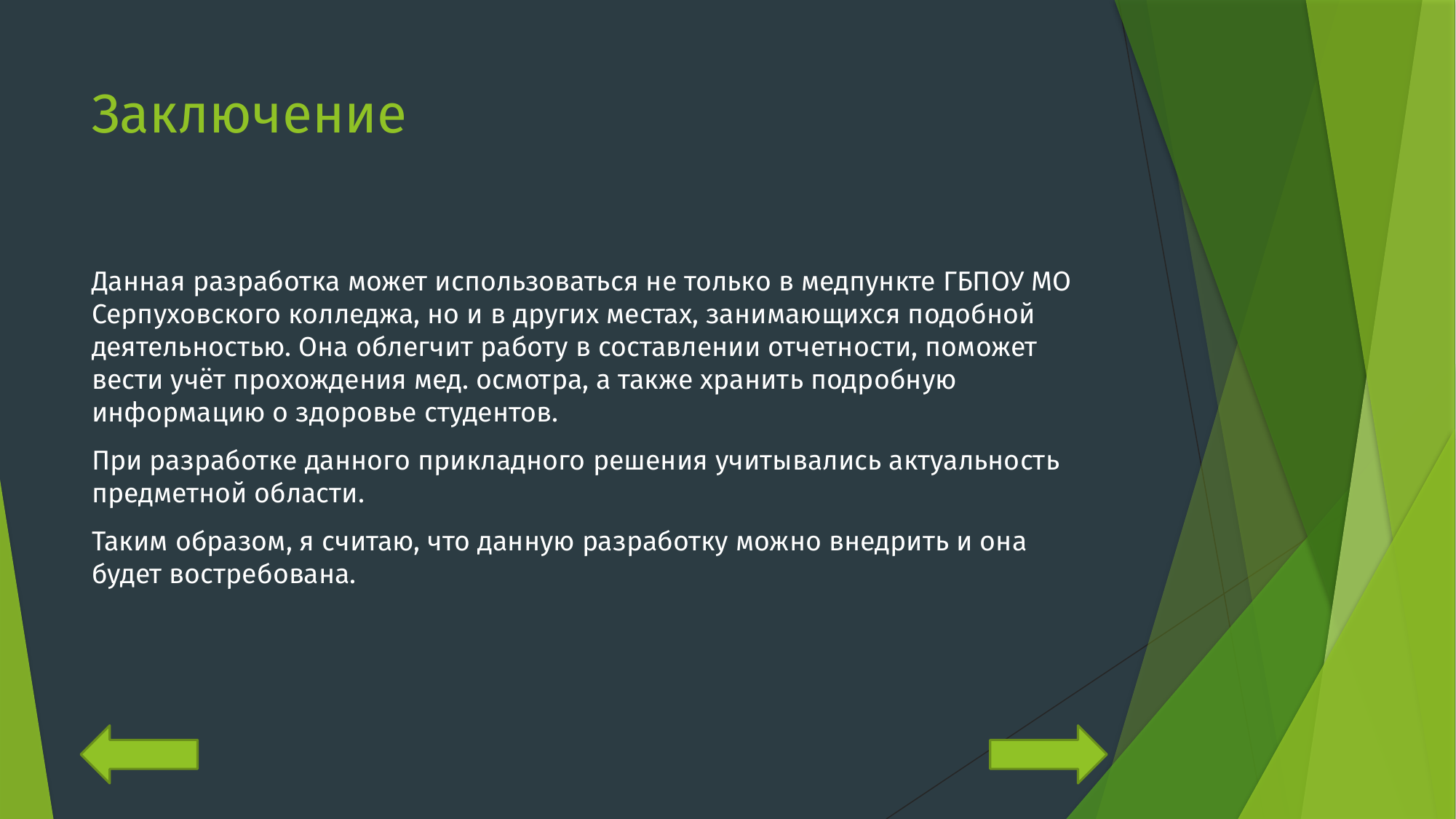

# Заключение
Данная разработка может использоваться не только в медпункте ГБПОУ МО Серпуховского колледжа, но и в других местах, занимающихся подобной деятельностью. Она облегчит работу в составлении отчетности, поможет вести учёт прохождения мед. осмотра, а также хранить подробную информацию о здоровье студентов.
При разработке данного прикладного решения учитывались актуальность предметной области.
Таким образом, я считаю, что данную разработку можно внедрить и она будет востребована.